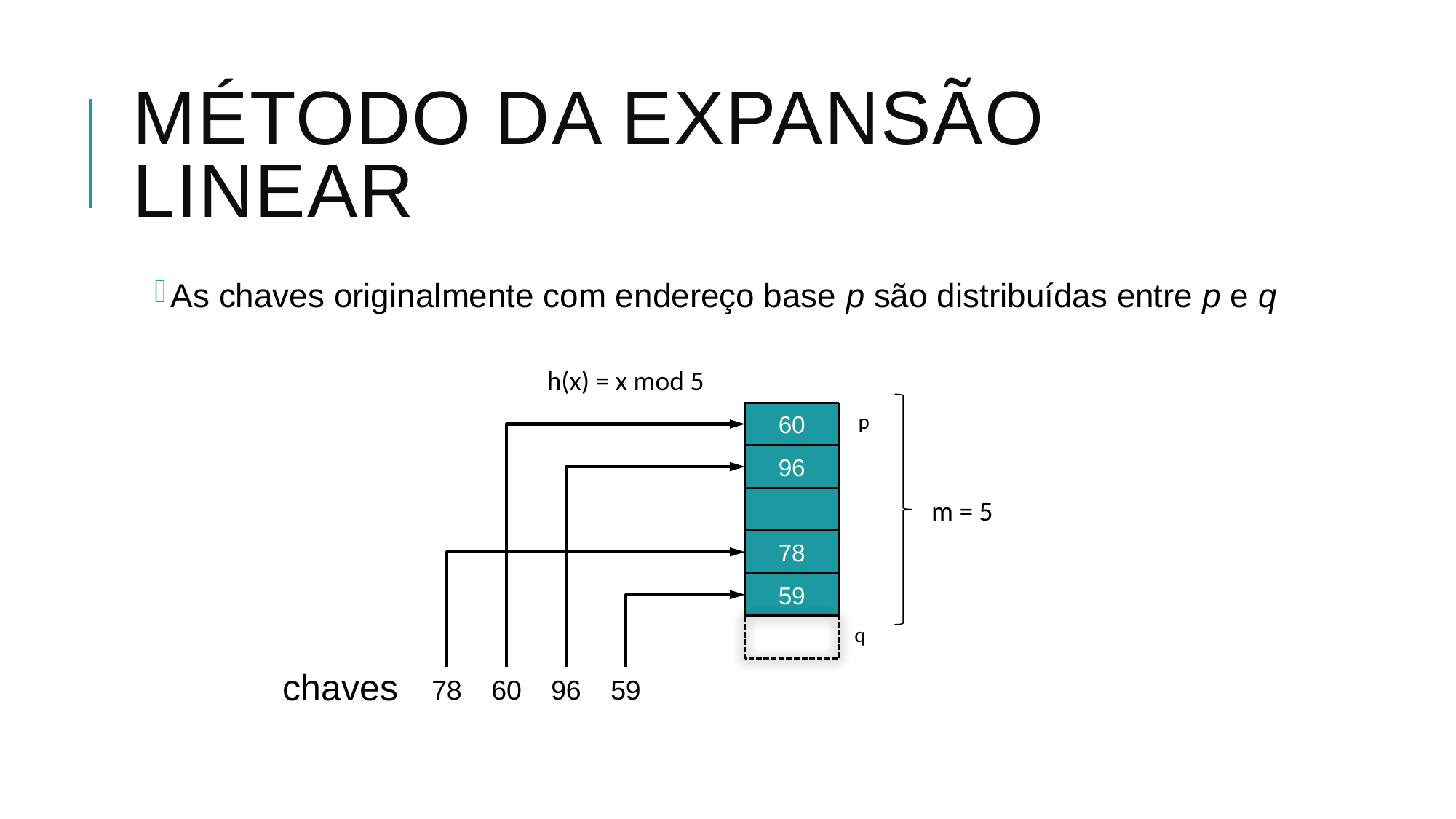

# MÉTODO DA EXPANSÃO LINEAR
As chaves originalmente com endereço base p são distribuídas entre p e q
h(x) = x mod 5

60
p
96

m = 5
78
59

q
chaves
78
60
96
59